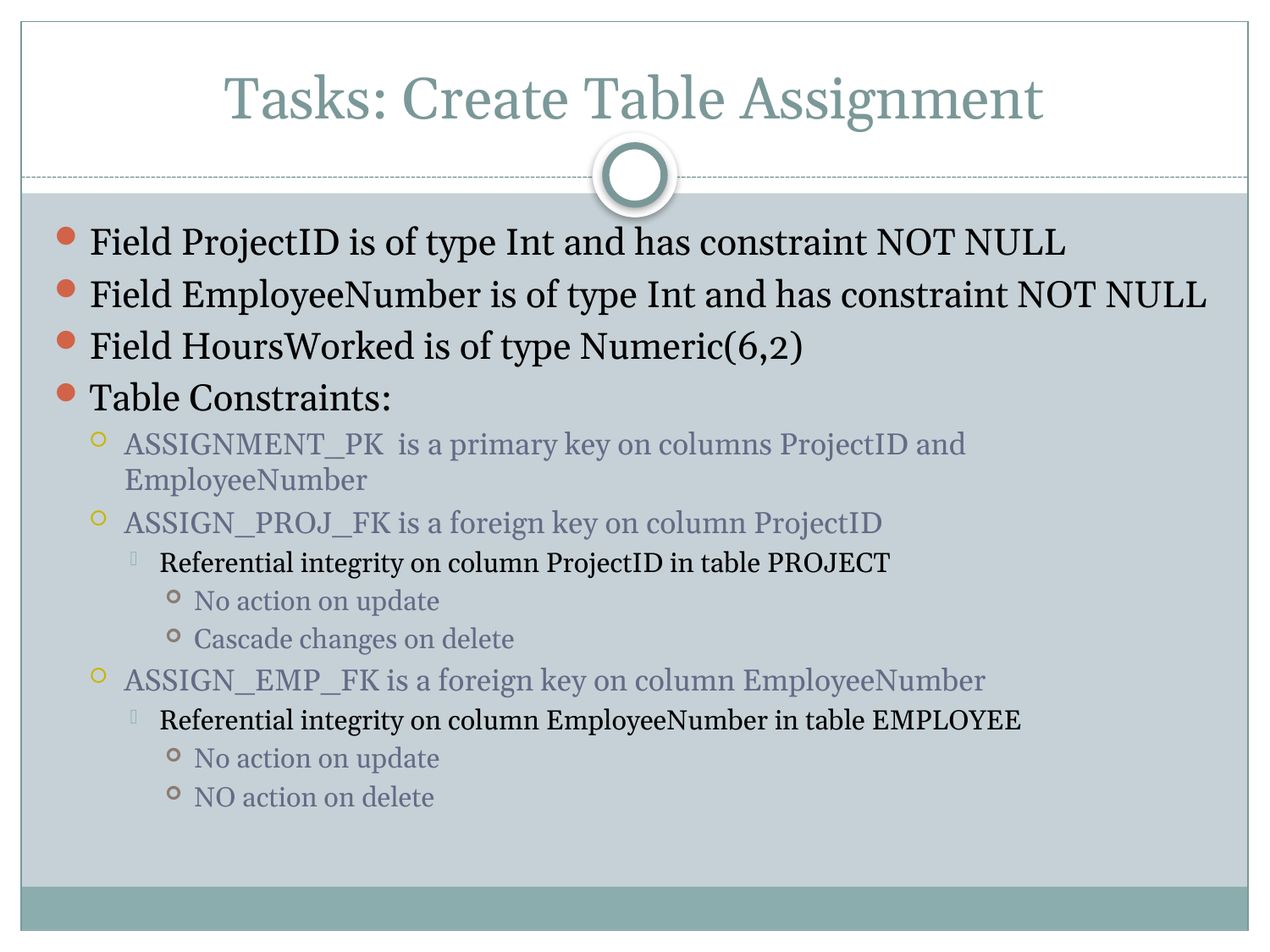

# Tasks: Create Table Assignment
Field ProjectID is of type Int and has constraint NOT NULL
Field EmployeeNumber is of type Int and has constraint NOT NULL
Field HoursWorked is of type Numeric(6,2)
Table Constraints:
ASSIGNMENT_PK  is a primary key on columns ProjectID and EmployeeNumber
ASSIGN_PROJ_FK is a foreign key on column ProjectID
Referential integrity on column ProjectID in table PROJECT
No action on update
Cascade changes on delete
ASSIGN_EMP_FK is a foreign key on column EmployeeNumber
Referential integrity on column EmployeeNumber in table EMPLOYEE
No action on update
NO action on delete